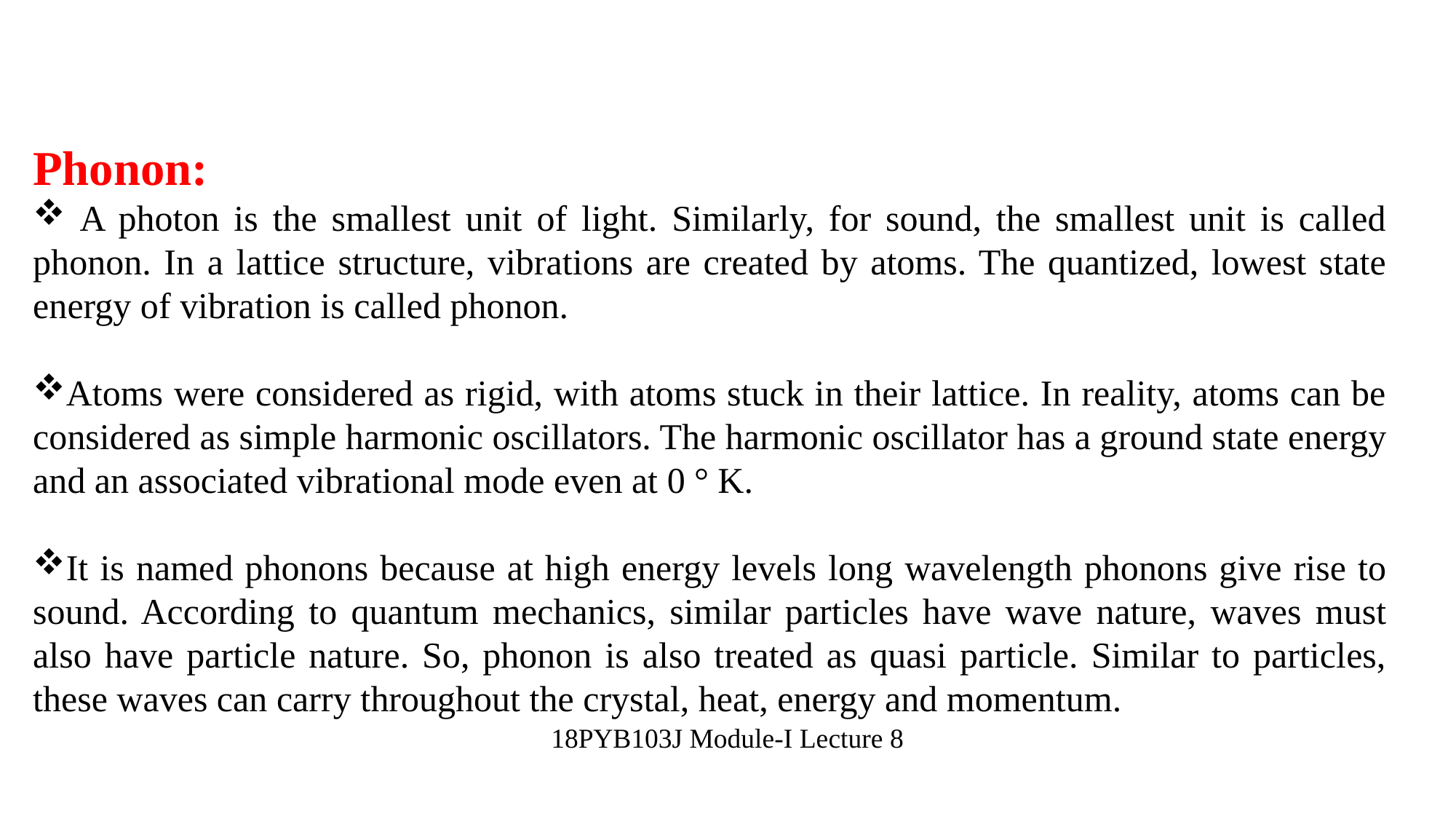

Phonon:
 A photon is the smallest unit of light. Similarly, for sound, the smallest unit is called phonon. In a lattice structure, vibrations are created by atoms. The quantized, lowest state energy of vibration is called phonon.

Atoms were considered as rigid, with atoms stuck in their lattice. In reality, atoms can be considered as simple harmonic oscillators. The harmonic oscillator has a ground state energy and an associated vibrational mode even at 0 ° K.

It is named phonons because at high energy levels long wavelength phonons give rise to sound. According to quantum mechanics, similar particles have wave nature, waves must also have particle nature. So, phonon is also treated as quasi particle. Similar to particles, these waves can carry throughout the crystal, heat, energy and momentum.

18PYB103J Module-I Lecture 8